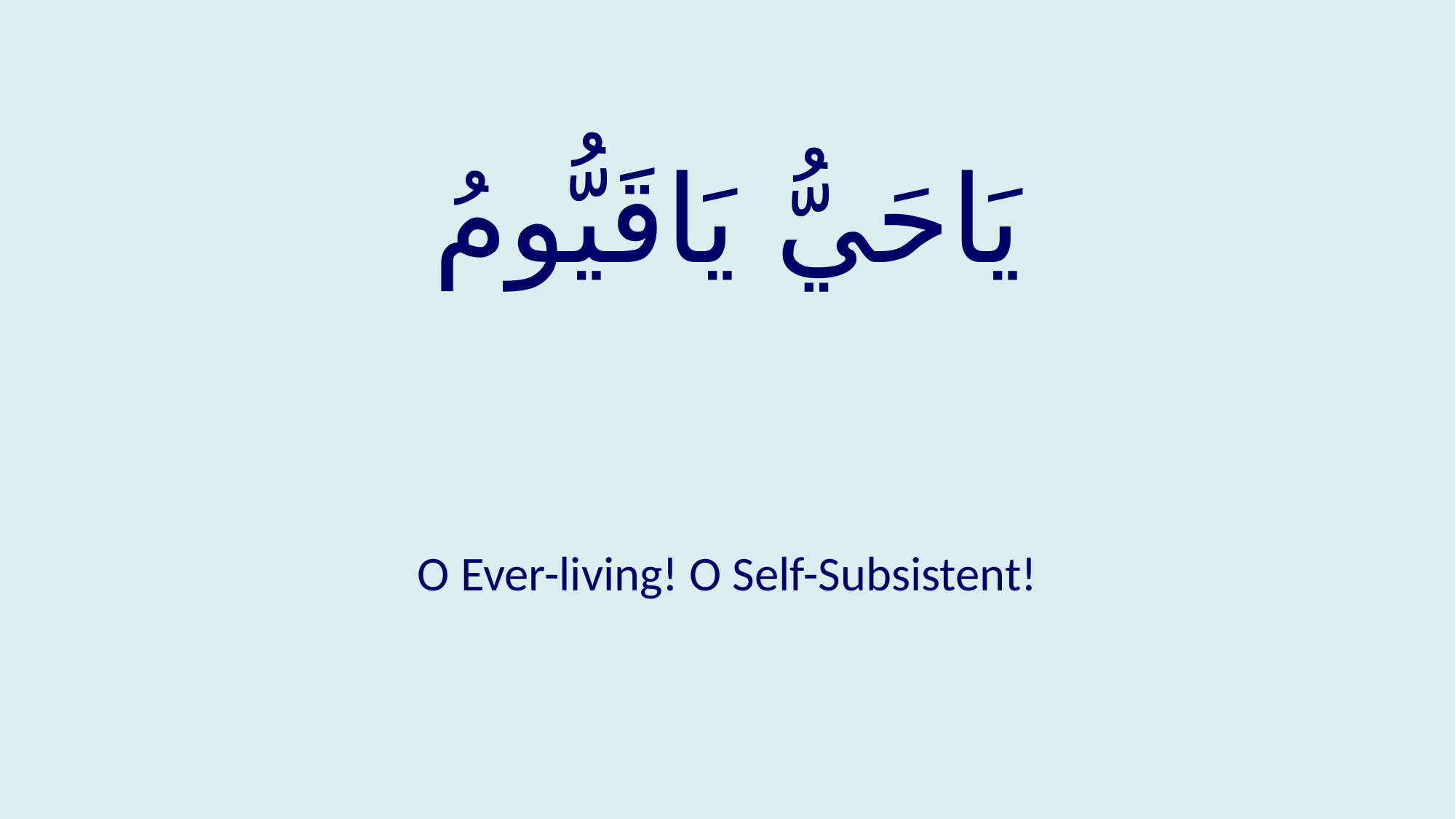

# يَاحَيُّ يَاقَيُّومُ
O Ever-living! O Self-Subsistent!